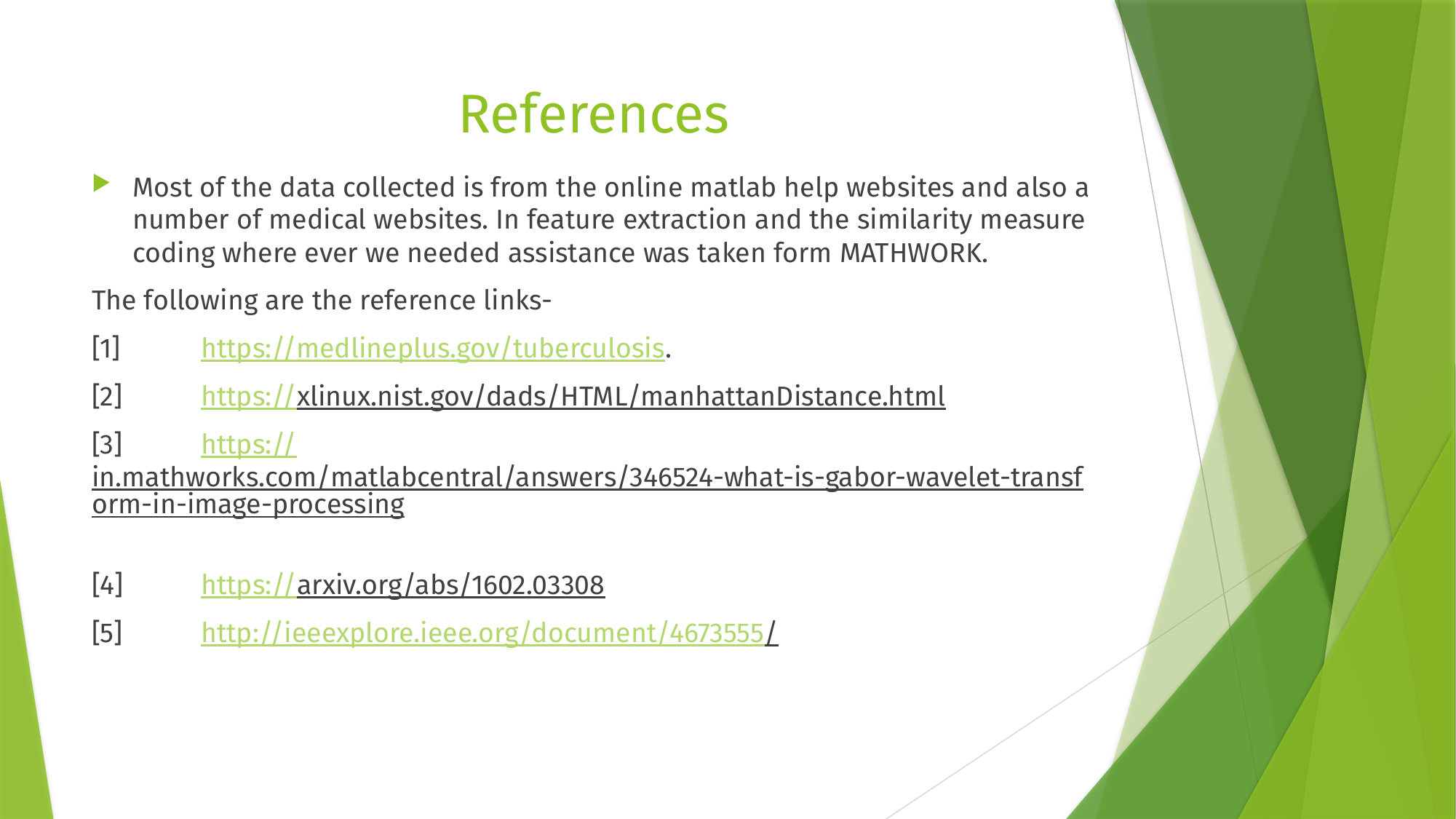

# References
Most of the data collected is from the online matlab help websites and also a number of medical websites. In feature extraction and the similarity measure coding where ever we needed assistance was taken form MATHWORK.
The following are the reference links-
[1]	https://medlineplus.gov/tuberculosis.
[2]	https://xlinux.nist.gov/dads/HTML/manhattanDistance.html
[3]	https://in.mathworks.com/matlabcentral/answers/346524-what-is-gabor-wavelet-transform-in-image-processing
[4]	https://arxiv.org/abs/1602.03308
[5]	http://ieeexplore.ieee.org/document/4673555/